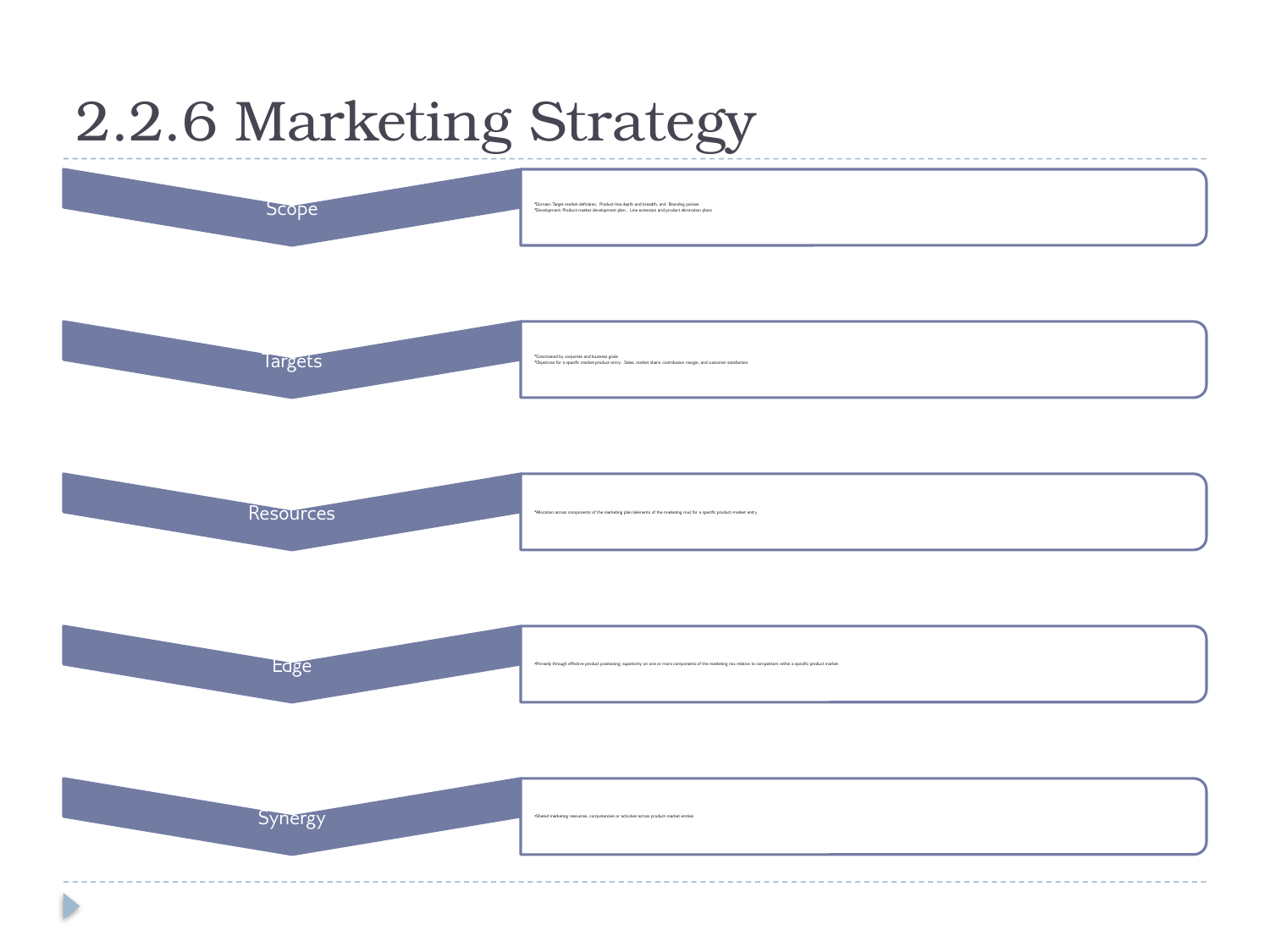

# 2.2.6 Marketing Strategy
Scope
Domain: Target market definition,  Product-line depth and breadth, and  Branding policies
Targets
Constrained by corporate and business goals
Resources
Allocation across components of the marketing plan (elements of the marketing mix) for a specific product-market entry
Edge
Synergy
Primarily through effective product positioning; superiority on one or more components of the marketing mix relative to competitors within a specific product market
Shared marketing resources, competencies or activities across product-market entries
Objectives for a specific market-product entry:  Sales, market share, contribution margin, and customer satisfaction
Development: Product-market development plan ,  Line extension and product elimination plans